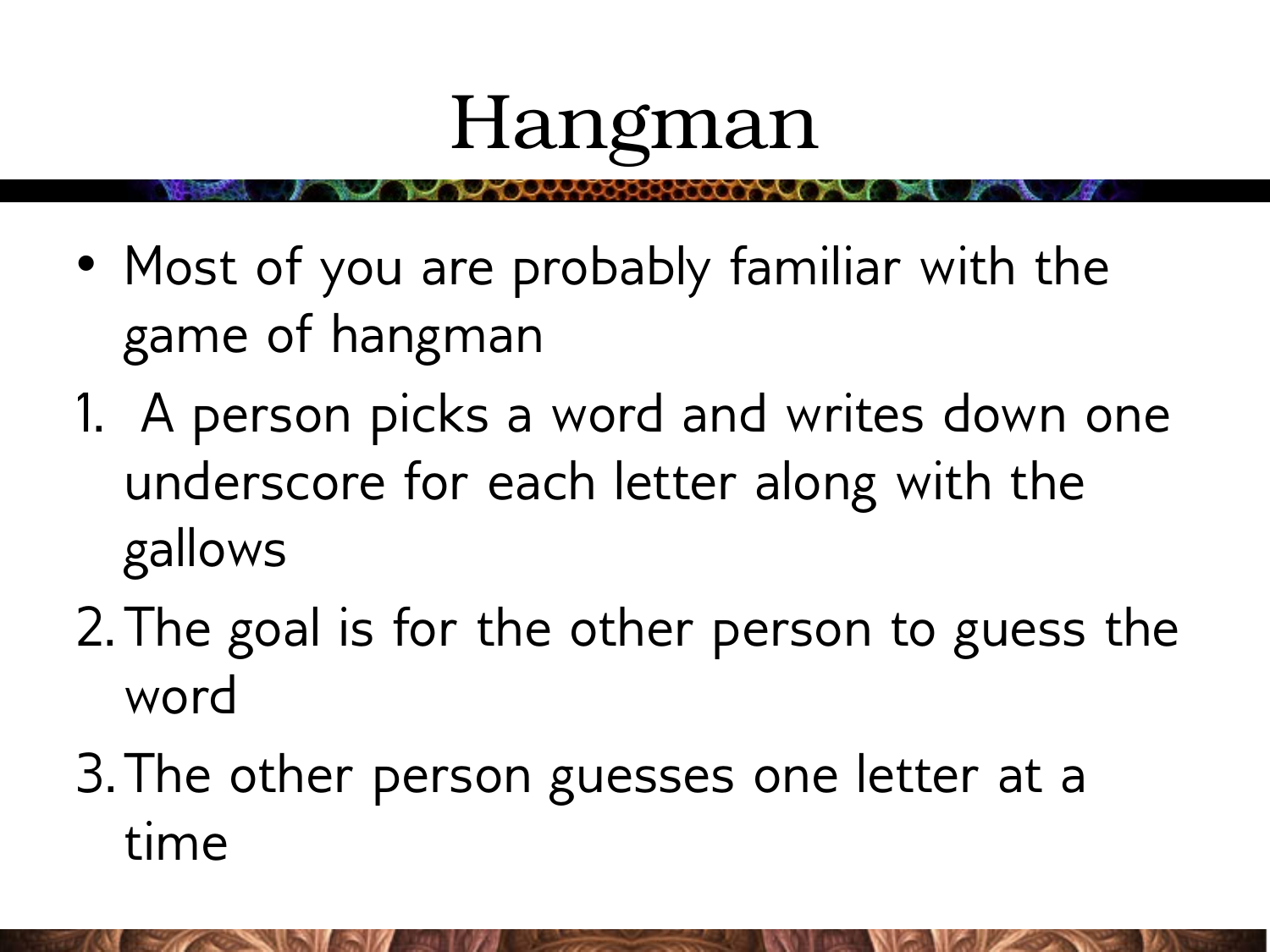

# Hangman
Most of you are probably familiar with the game of hangman
 A person picks a word and writes down one underscore for each letter along with the gallows
The goal is for the other person to guess the word
The other person guesses one letter at a time